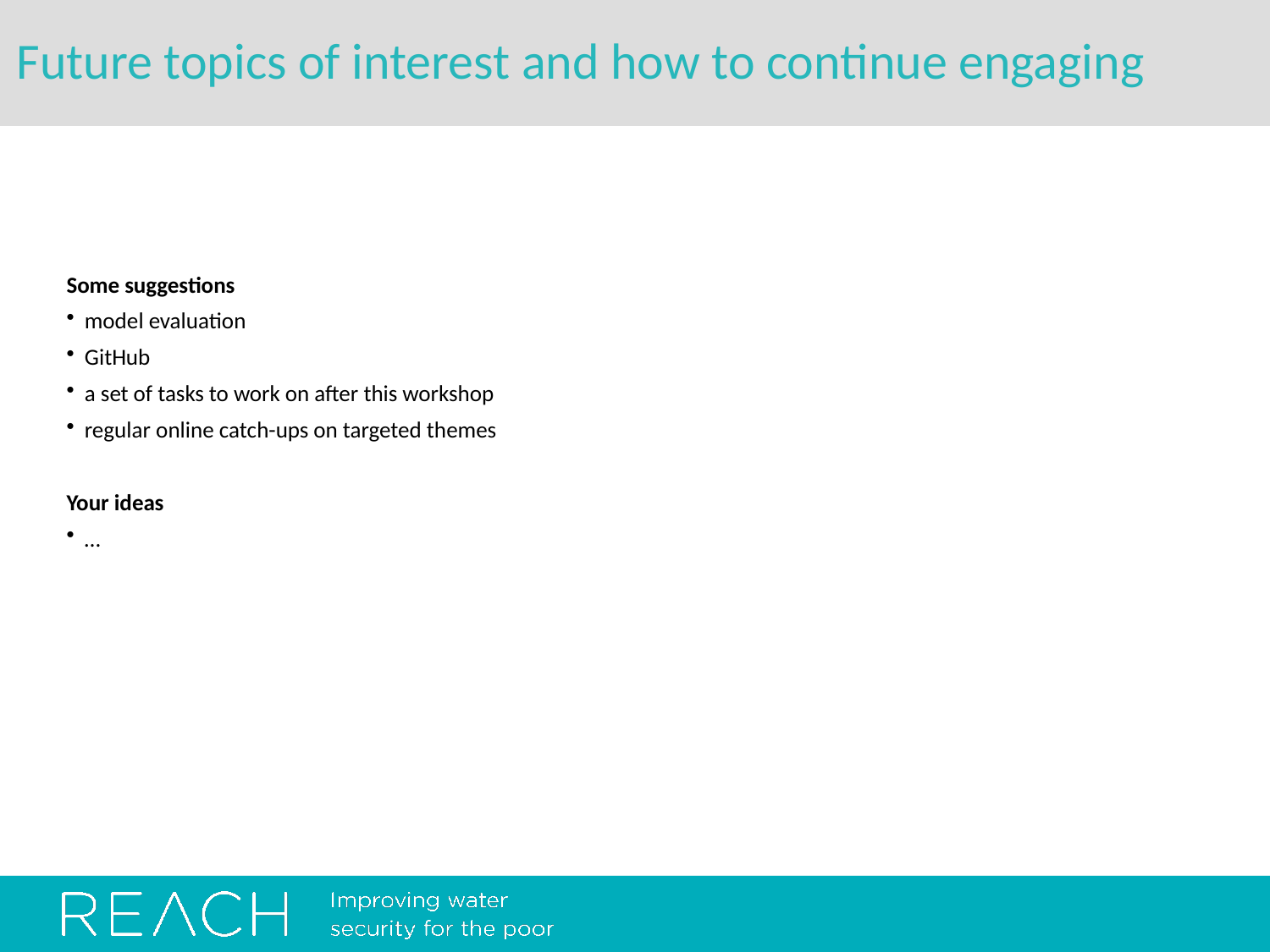

# Future topics of interest and how to continue engaging
Some suggestions
model evaluation
GitHub
a set of tasks to work on after this workshop
regular online catch-ups on targeted themes

Your ideas
…